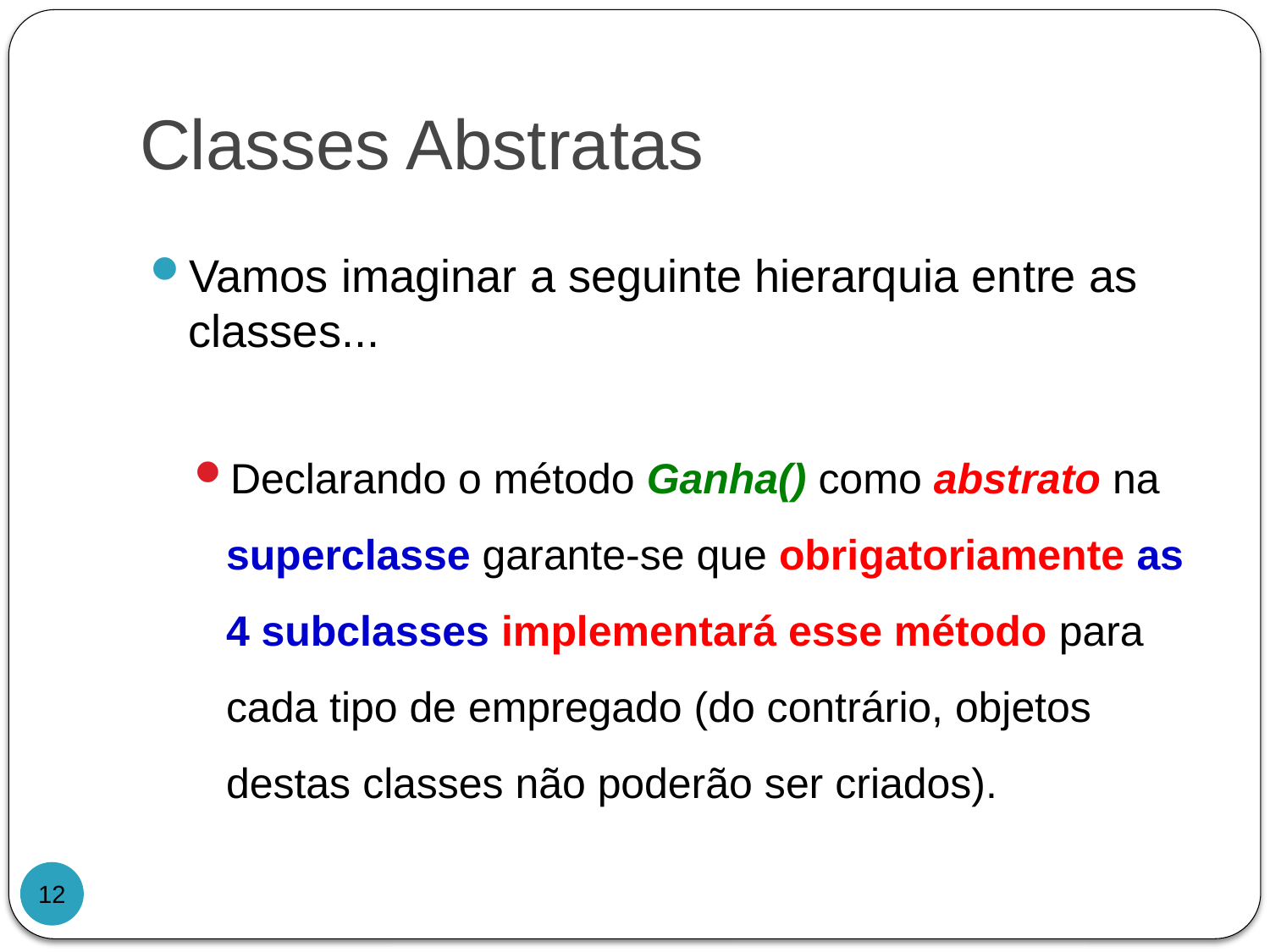

# Classes Abstratas

Vamos imaginar a seguinte hierarquia entre as classes...

Declarando o método Ganha() como abstrato na superclasse garante-se que obrigatoriamente as 4 subclasses implementará esse método para cada tipo de empregado (do contrário, objetos destas classes não poderão ser criados).
12